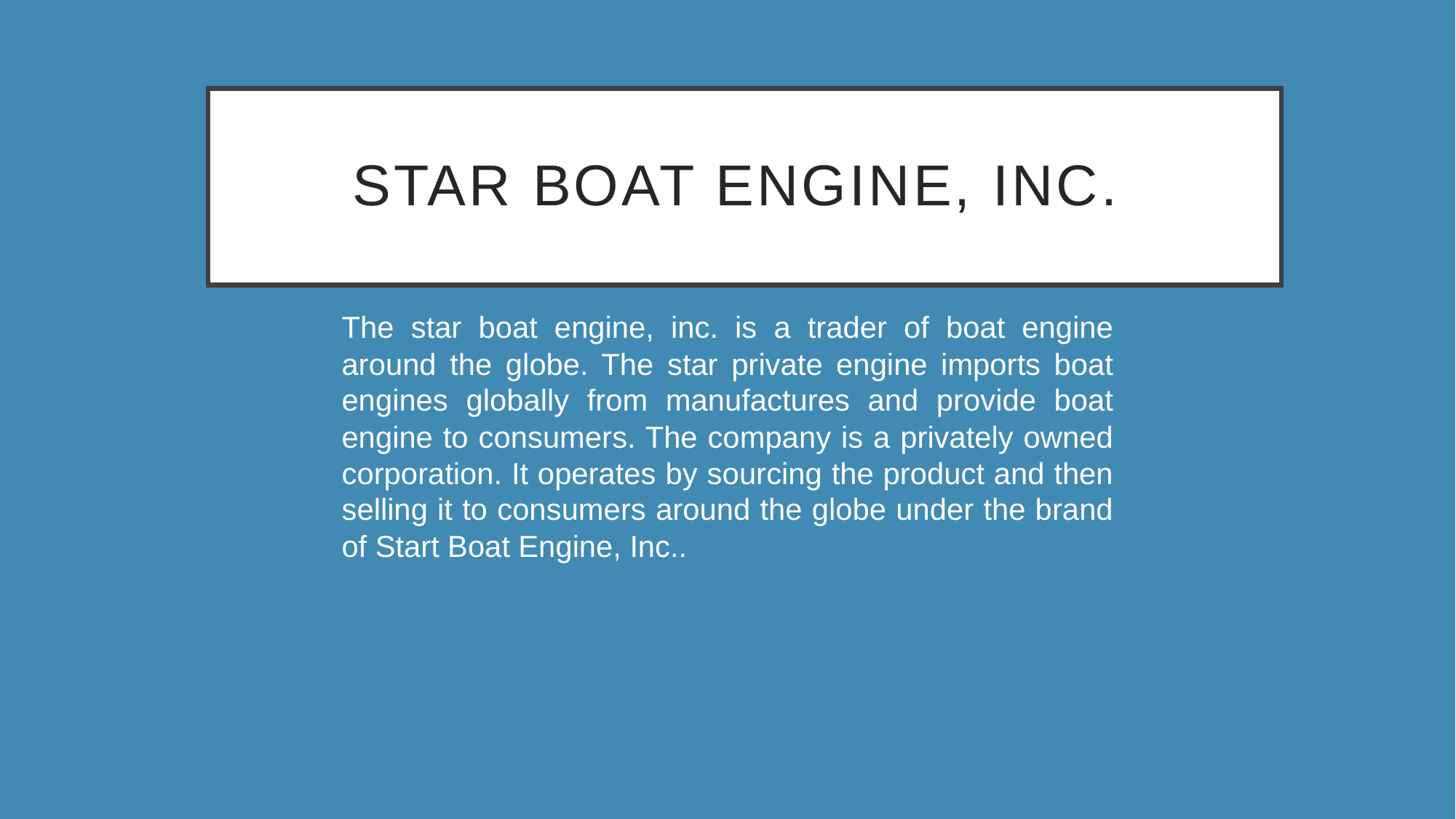

# Star boat Engine, Inc.
The star boat engine, inc. is a trader of boat engine around the globe. The star private engine imports boat engines globally from manufactures and provide boat engine to consumers. The company is a privately owned corporation. It operates by sourcing the product and then selling it to consumers around the globe under the brand of Start Boat Engine, Inc..